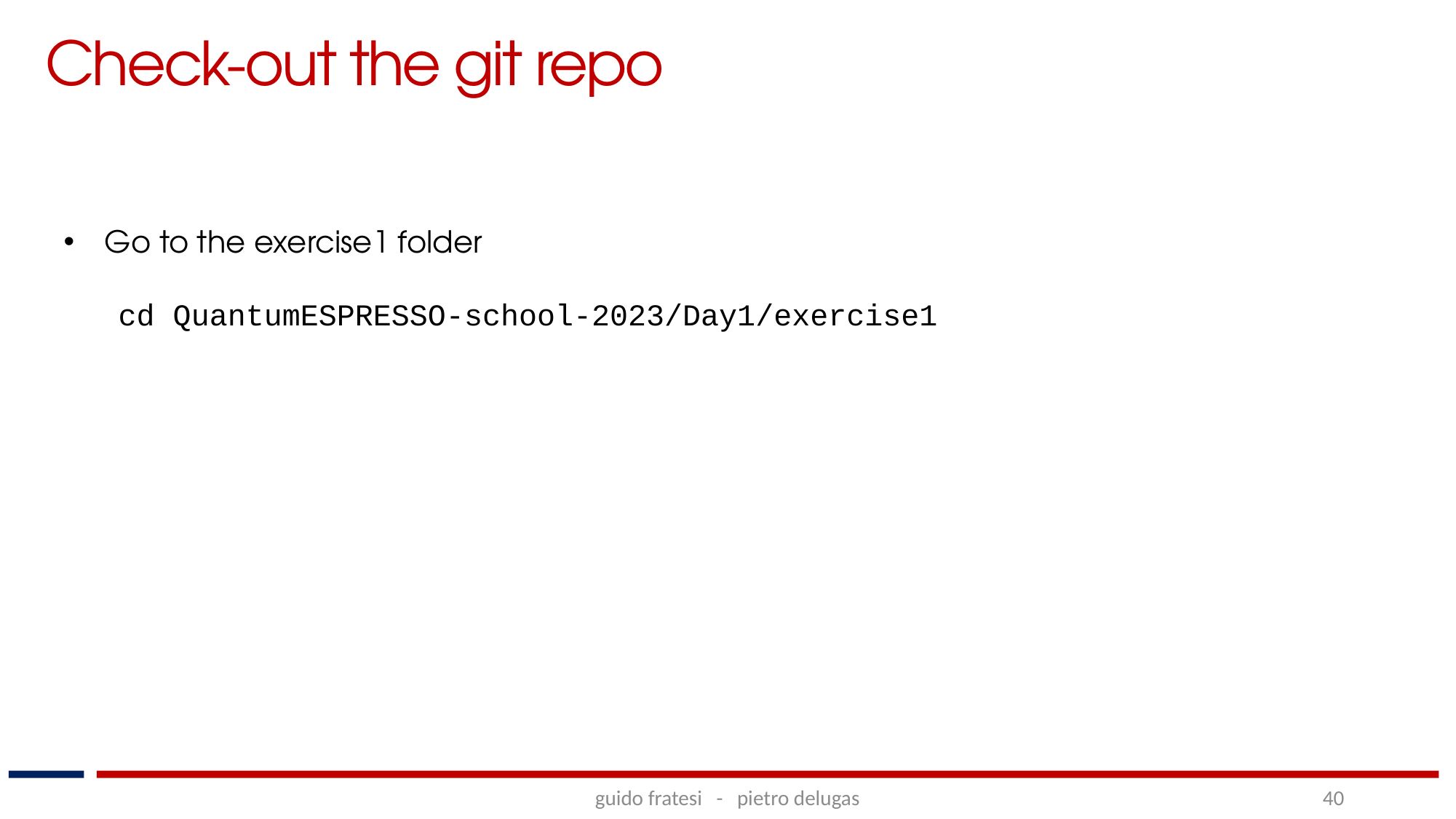

Check-out the git repo

Go to the exercise1 folder

cd QuantumESPRESSO-school-2023/Day1/exercise1

guido fratesi   -   pietro delugas
40